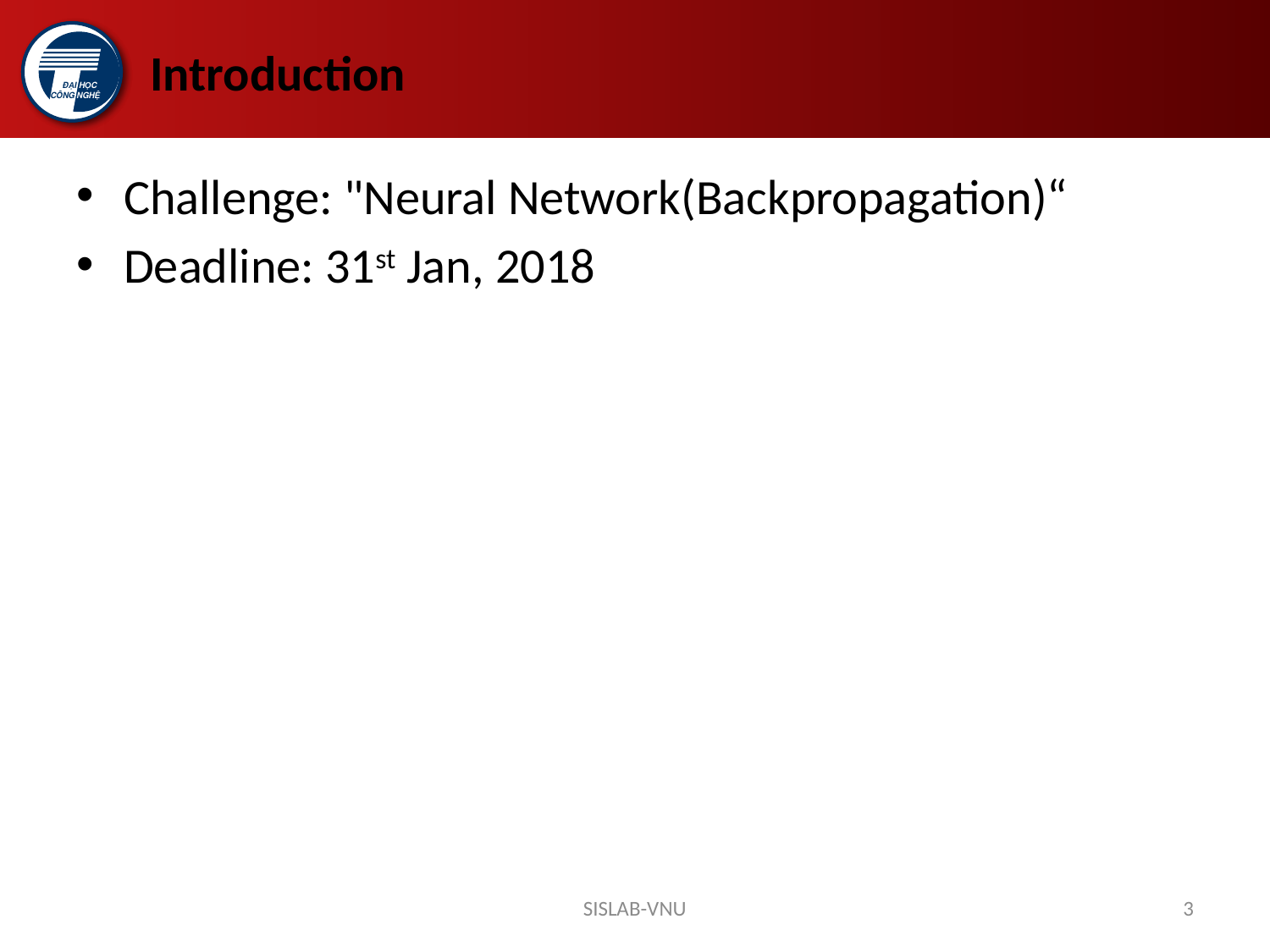

# Introduction
Challenge: "Neural Network(Backpropagation)“
Deadline: 31st Jan, 2018

SISLAB-VNU
3